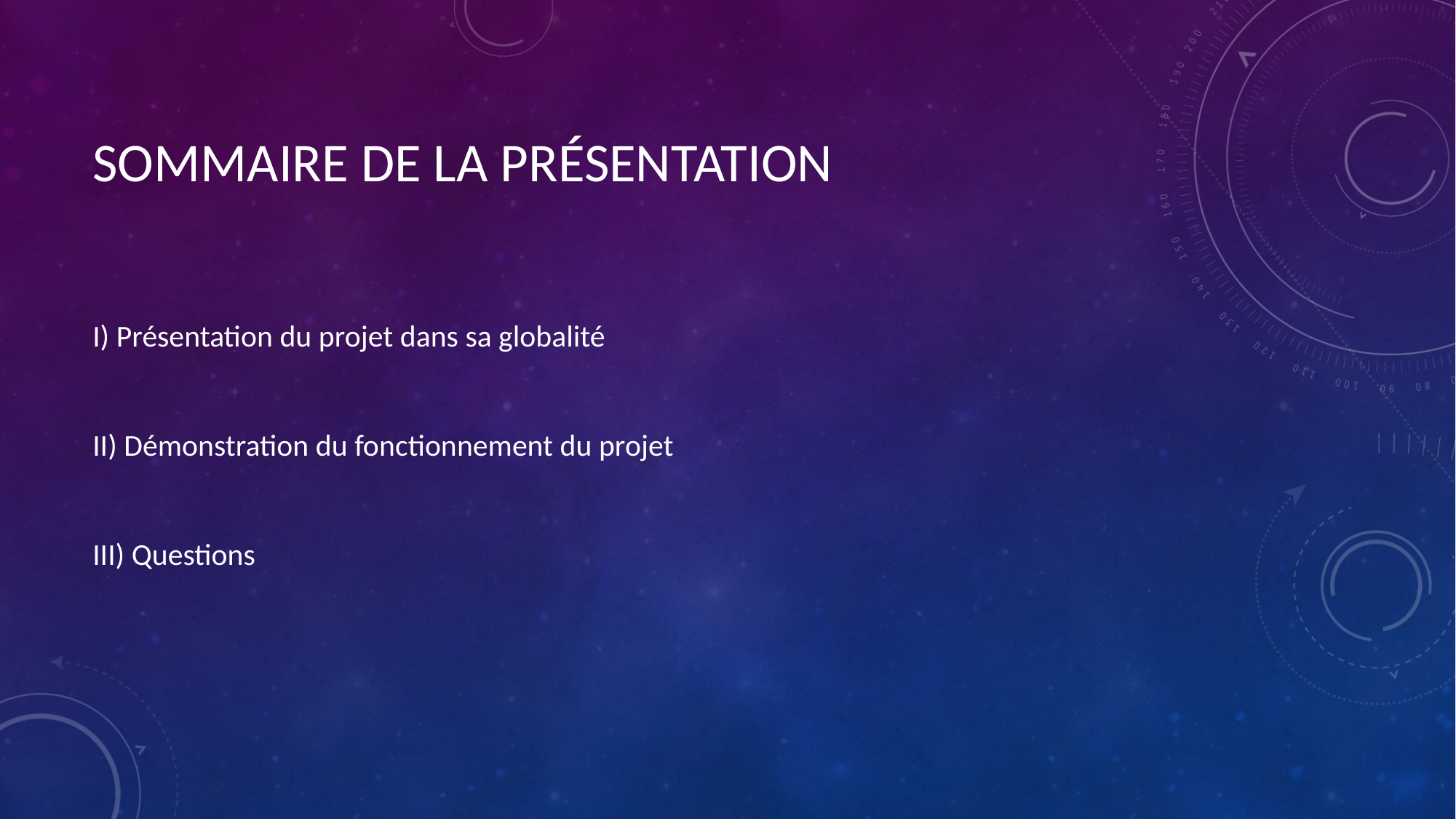

# Sommaire de la présentation
I) Présentation du projet dans sa globalité

II) Démonstration du fonctionnement du projet

III) Questions